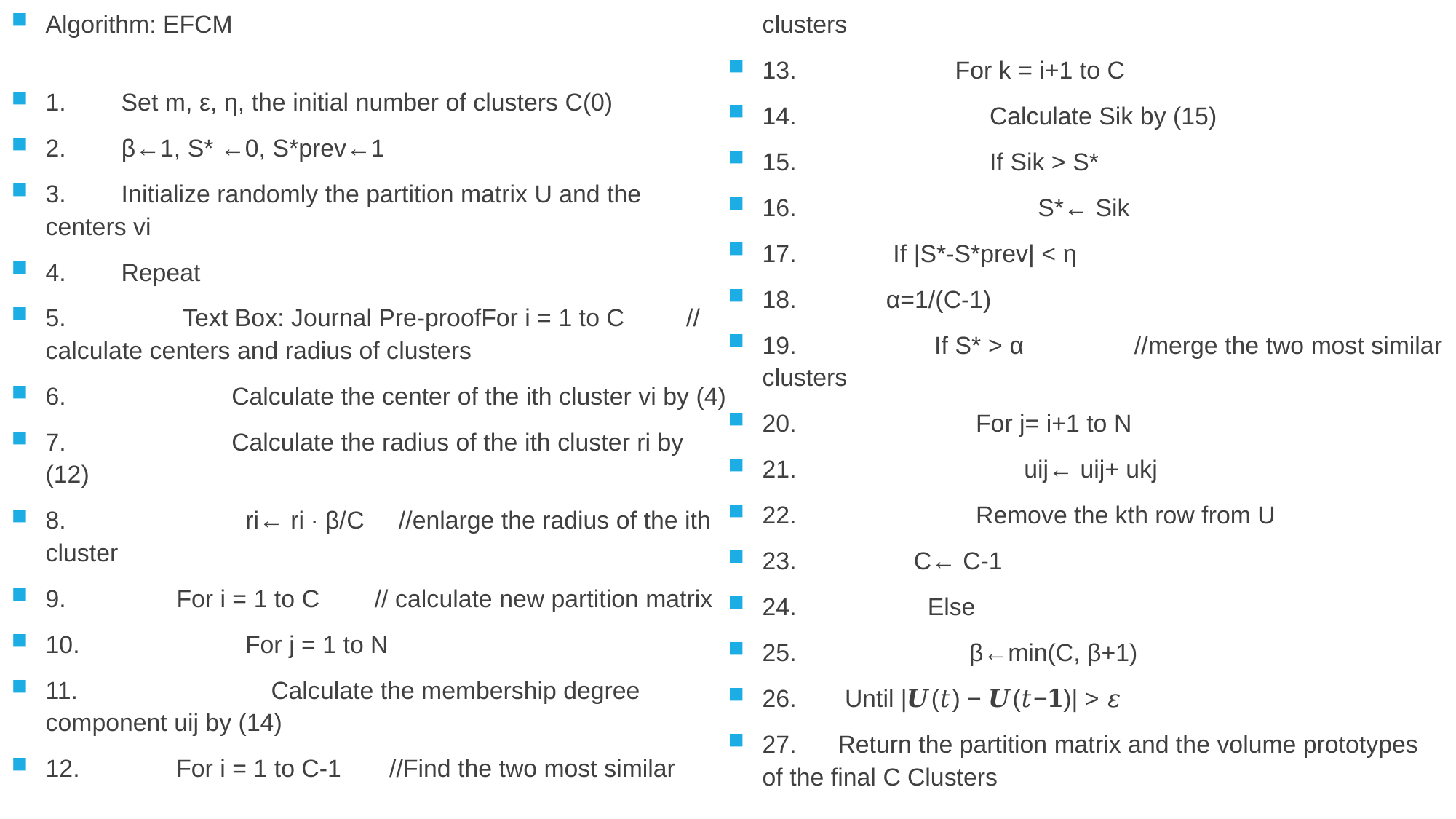

Algorithm: EFCM
1.        Set m, ε, η, the initial number of clusters C(0)
2.        β←1, S* ←0, S*prev←1
3.        Initialize randomly the partition matrix U and the centers vi
4.        Repeat
5.                 Text Box: Journal Pre-proofFor i = 1 to C         // calculate centers and radius of clusters
6.                        Calculate the center of the ith cluster vi by (4)
7.                        Calculate the radius of the ith cluster ri by (12)
8.                          ri← ri ∙ β/C     //enlarge the radius of the ith cluster
9.                For i = 1 to C        // calculate new partition matrix
10.                        For j = 1 to N
11.                            Calculate the membership degree component uij by (14)
12.              For i = 1 to C-1       //Find the two most similar clusters
13.                       For k = i+1 to C
14.                            Calculate Sik by (15)
15.                            If Sik > S*
16.                                   S*← Sik
17.              If |S*-S*prev| < η
18.             α=1/(C-1)
19.                    If S* > α                //merge the two most similar clusters
20.                          For j= i+1 to N
21.                                 uij← uij+ ukj
22.                          Remove the kth row from U
23.                 C← C-1
24.                   Else
25.                         β←min(C, β+1)
26.       Until |𝑼(𝑡) − 𝑼(𝑡−𝟏)| > 𝜀
27.      Return the partition matrix and the volume prototypes of the final C Clusters